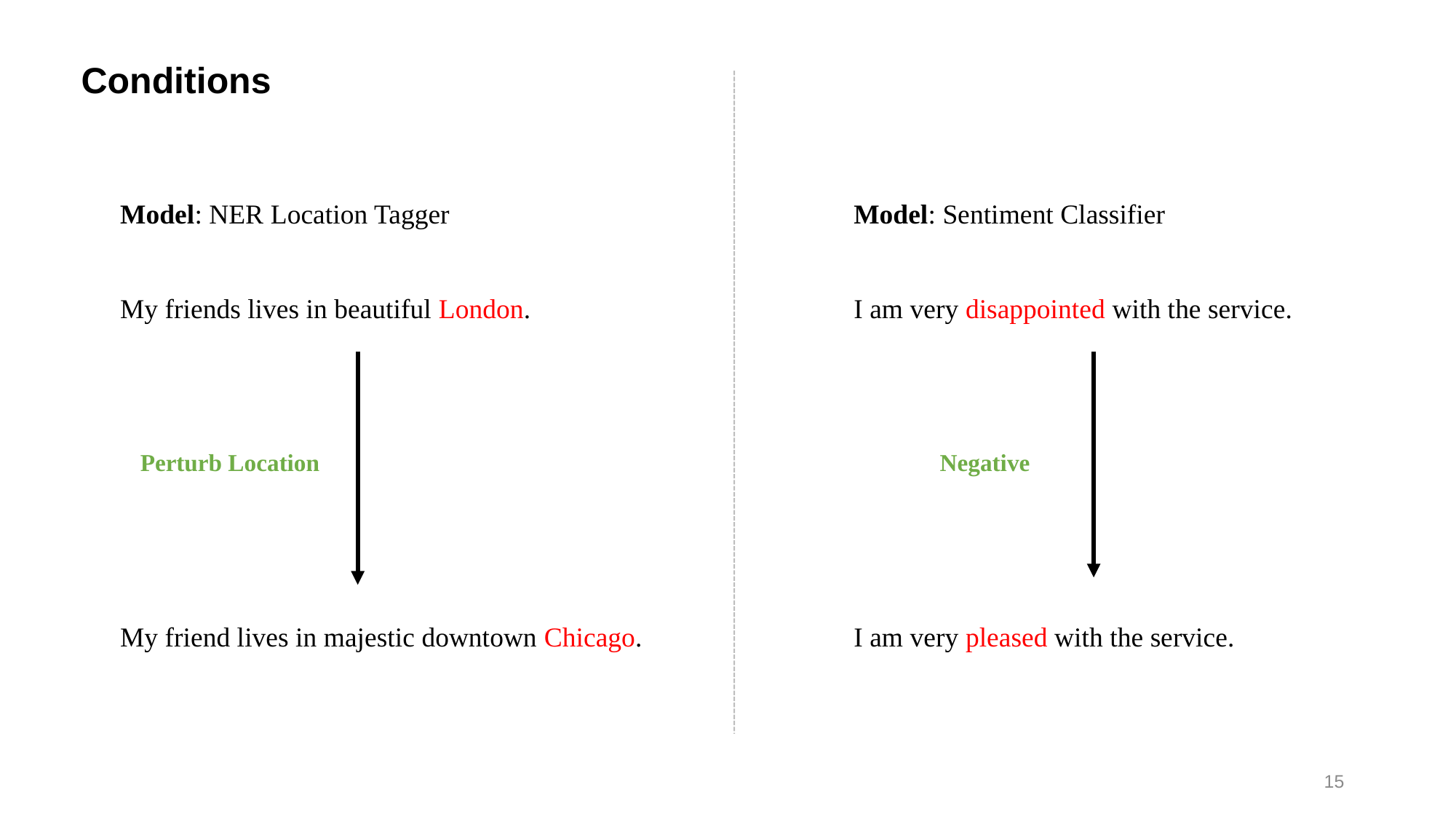

Conditions
Model: NER Location Tagger
Model: Sentiment Classifier
My friends lives in beautiful London.
I am very disappointed with the service.
Perturb Location
Negative
My friend lives in majestic downtown Chicago.
I am very pleased with the service.
15